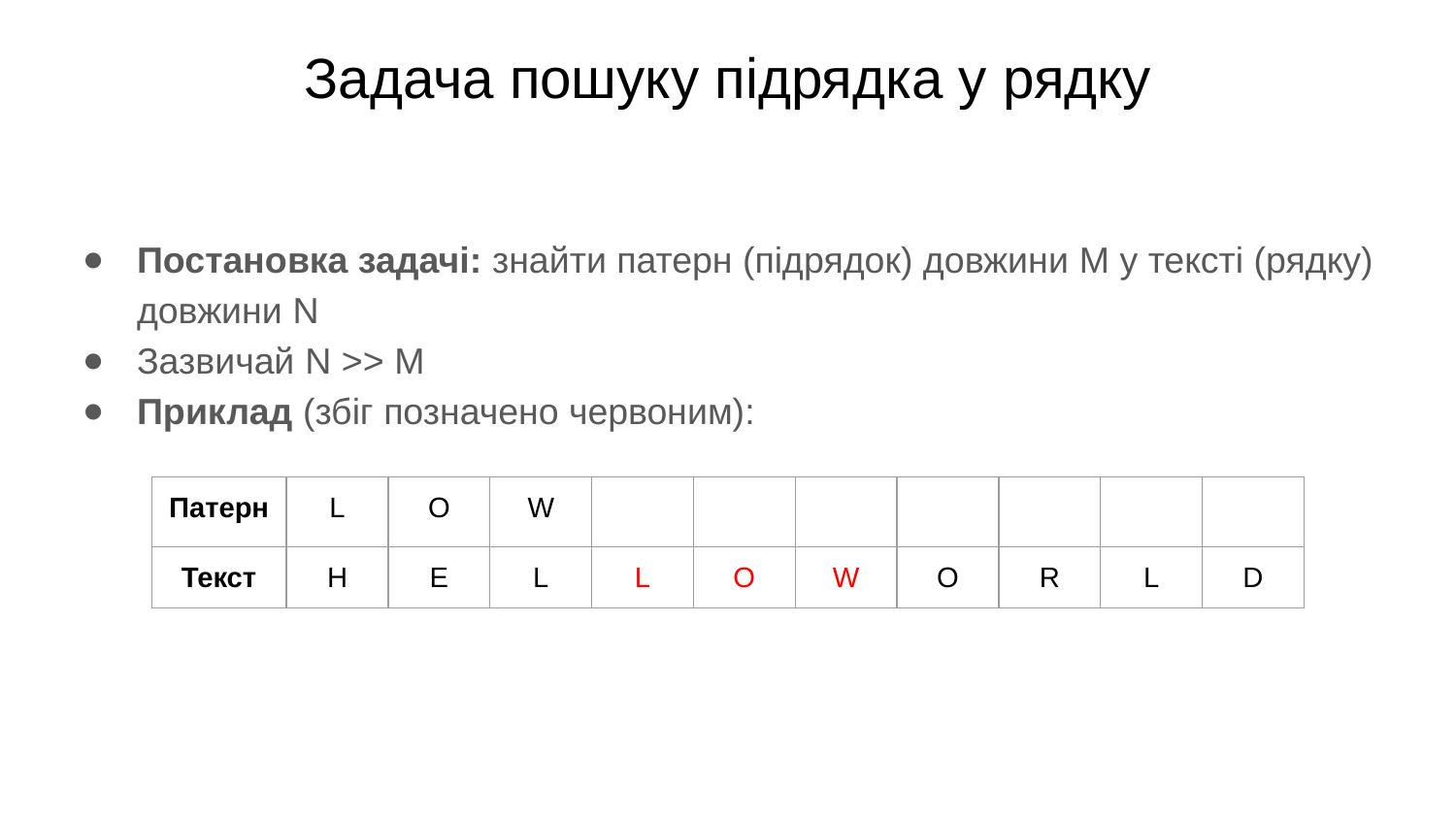

# Задача пошуку підрядка у рядку
Постановка задачі: знайти патерн (підрядок) довжини M у тексті (рядку) довжини N
Зазвичай N >> M
Приклад (збіг позначено червоним):

| Патерн | L | O | W |  |  |  |  |  |  |  |
| --- | --- | --- | --- | --- | --- | --- | --- | --- | --- | --- |
| Текст | H | E | L | L | O | W | O | R | L | D |